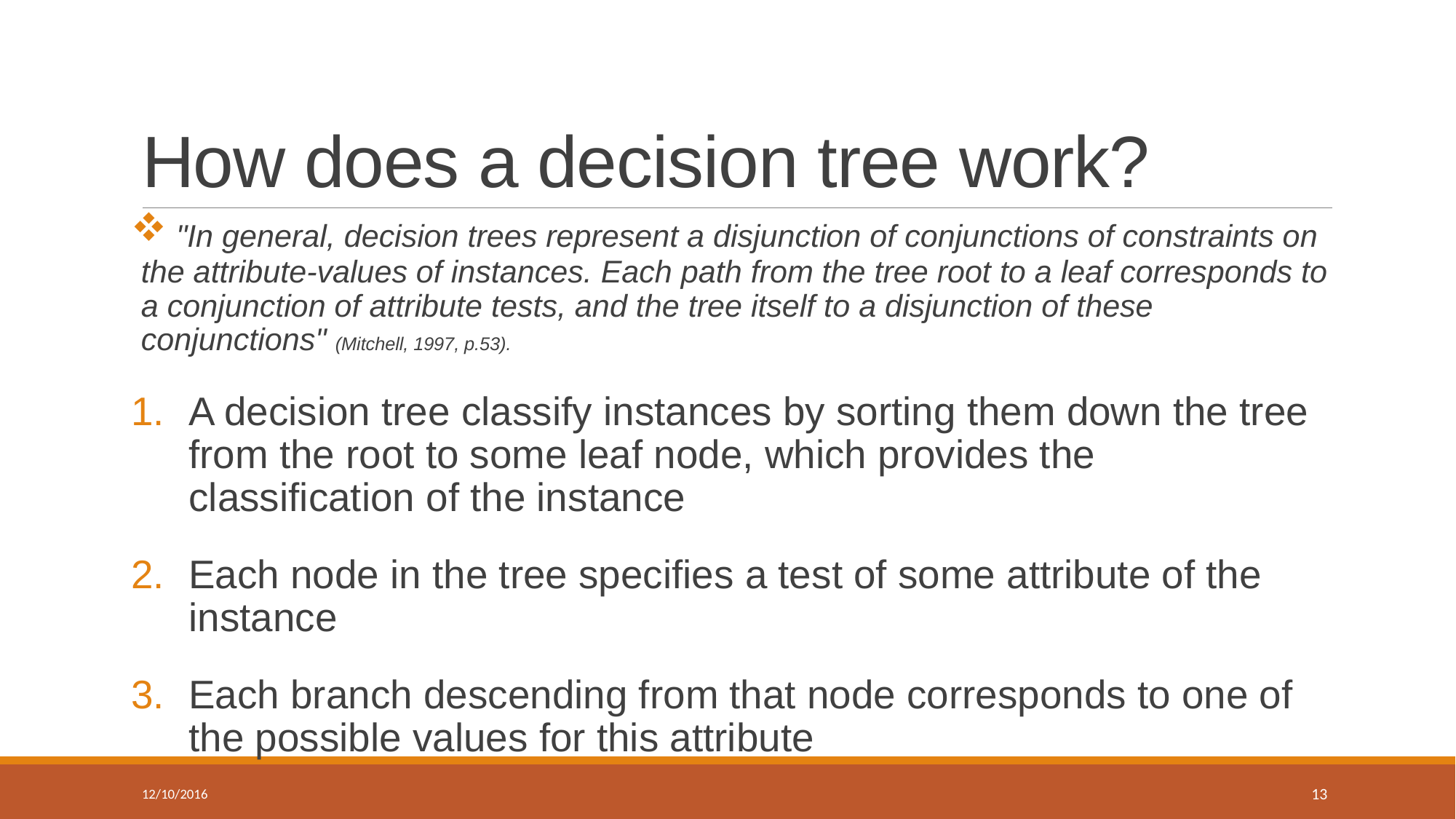

# How does a decision tree work?
 "In general, decision trees represent a disjunction of conjunctions of constraints on the attribute-values of instances. Each path from the tree root to a leaf corresponds to a conjunction of attribute tests, and the tree itself to a disjunction of these conjunctions" (Mitchell, 1997, p.53).
A decision tree classify instances by sorting them down the tree from the root to some leaf node, which provides the classification of the instance
Each node in the tree specifies a test of some attribute of the instance
Each branch descending from that node corresponds to one of the possible values for this attribute

12/10/2016
13